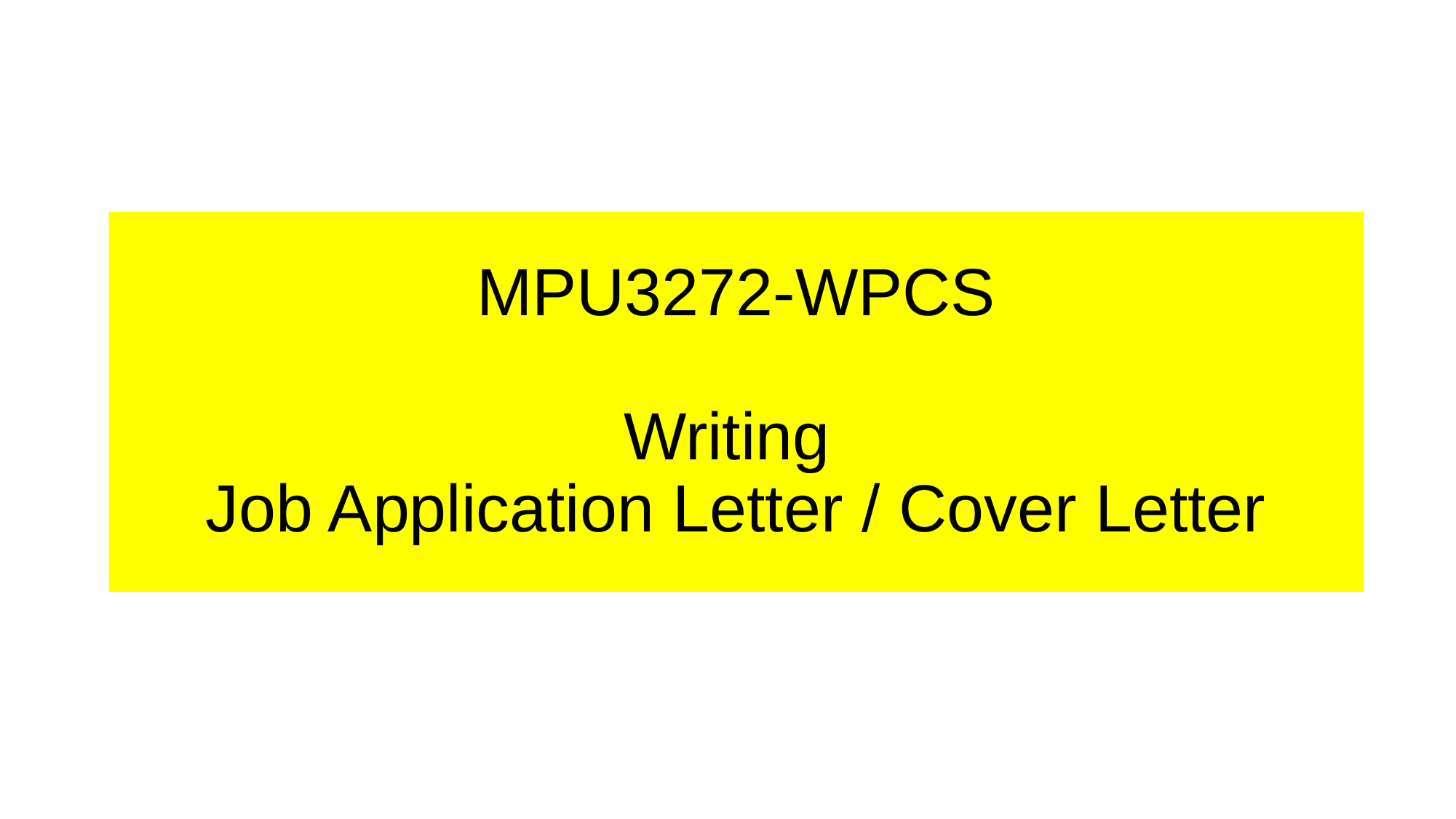

# MPU3272-WPCS Writing Job Application Letter / Cover Letter